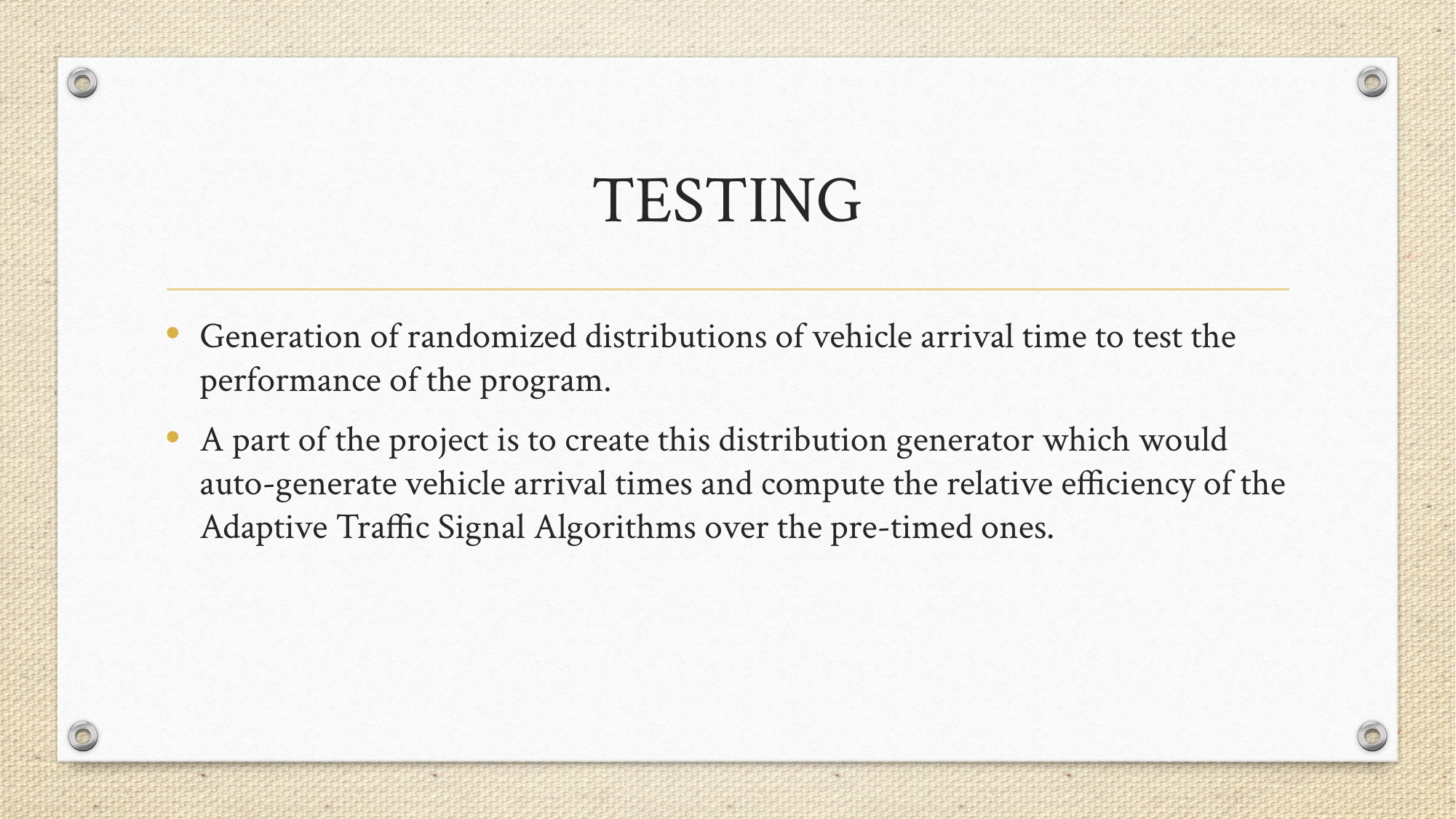

# TESTING
Generation of randomized distributions of vehicle arrival time to test the performance of the program.
A part of the project is to create this distribution generator which would auto-generate vehicle arrival times and compute the relative efficiency of the Adaptive Traffic Signal Algorithms over the pre-timed ones.